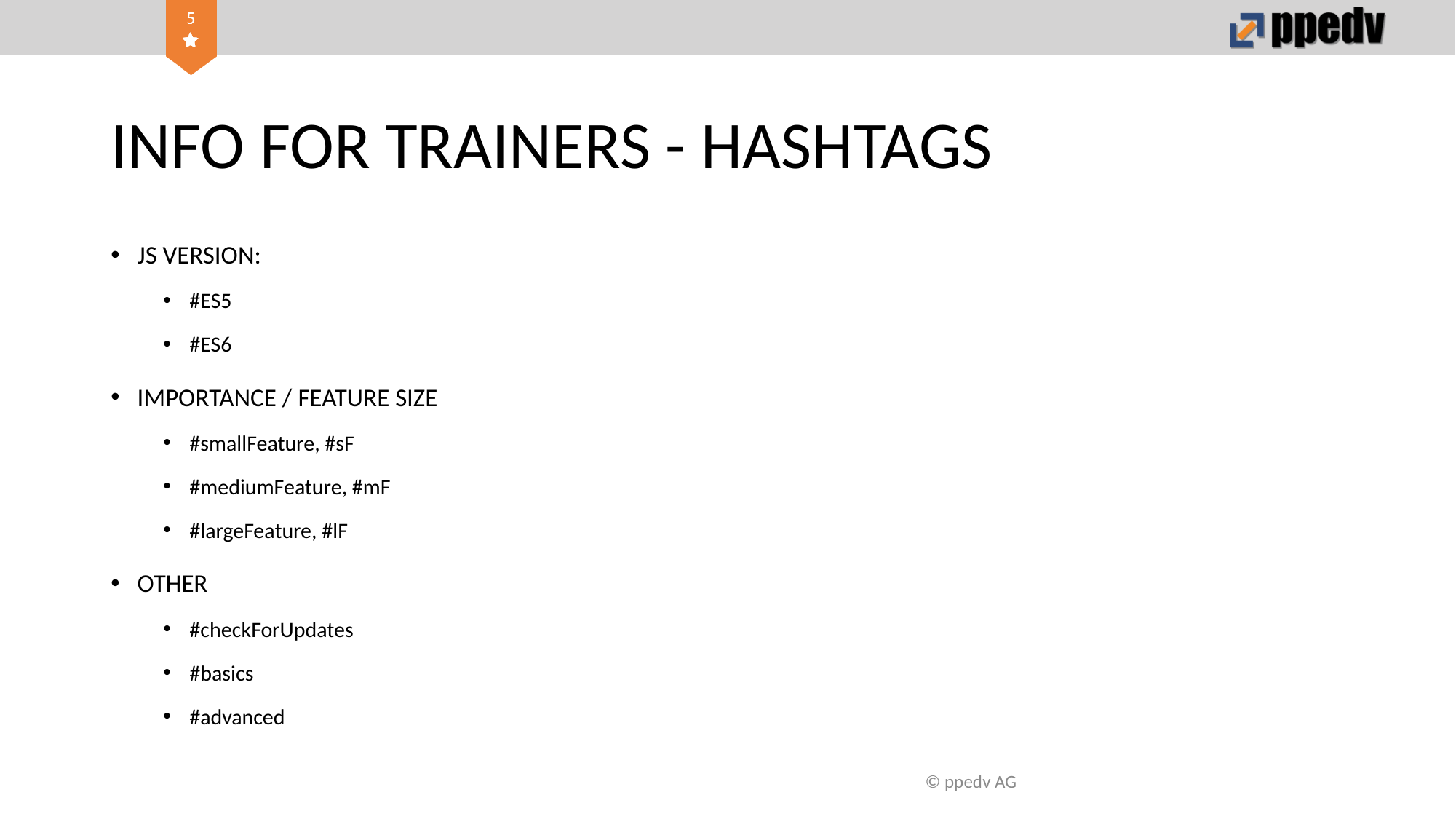

# INFO FOR TRAINERS - HASHTAGS
JS VERSION:
#ES5
#ES6
IMPORTANCE / FEATURE SIZE
#smallFeature, #sF
#mediumFeature, #mF
#largeFeature, #lF
OTHER
#checkForUpdates
#basics
#advanced

© ppedv AG